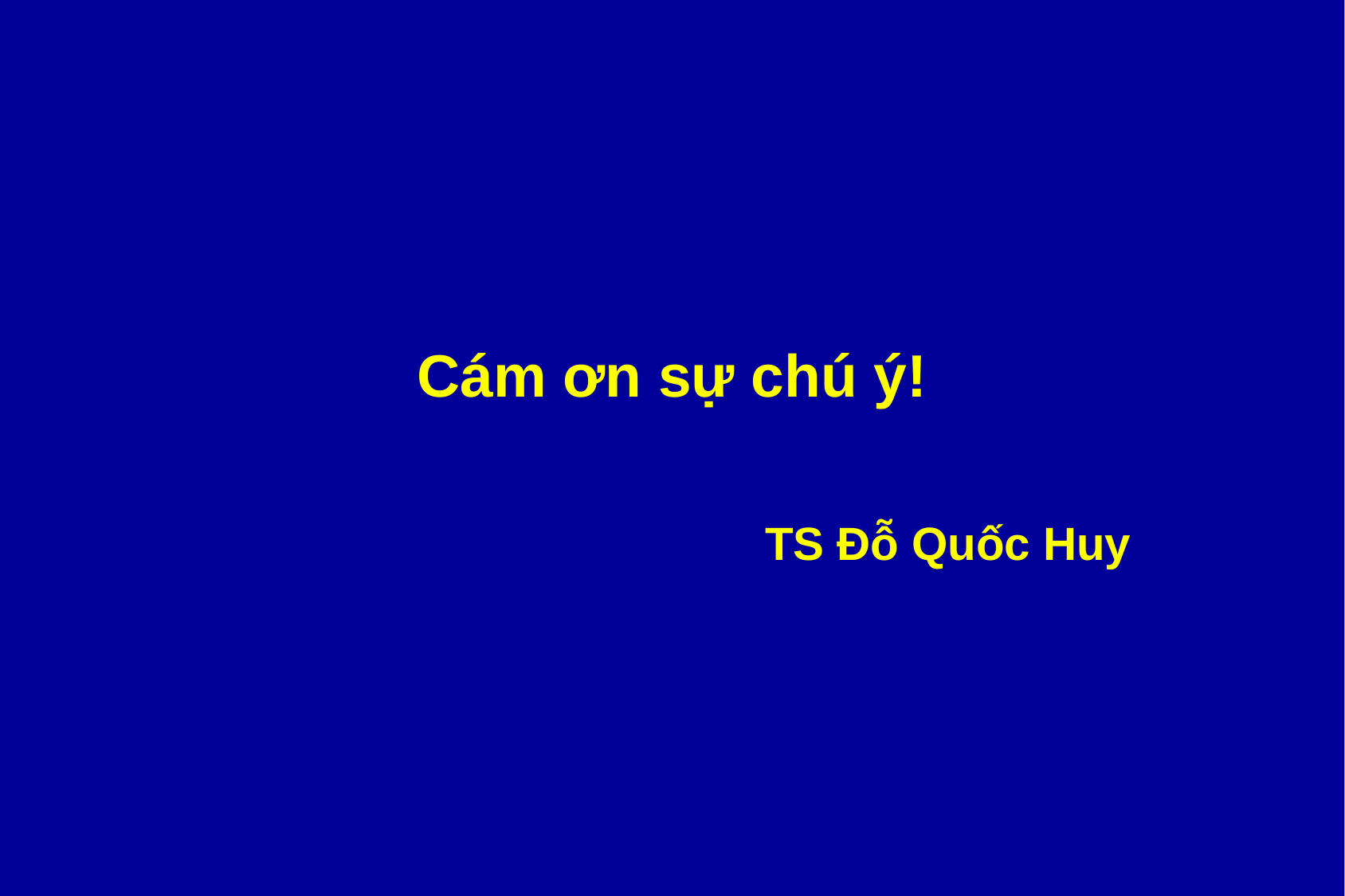

Cám ơn sự chú ý!
TS Đỗ Quốc Huy